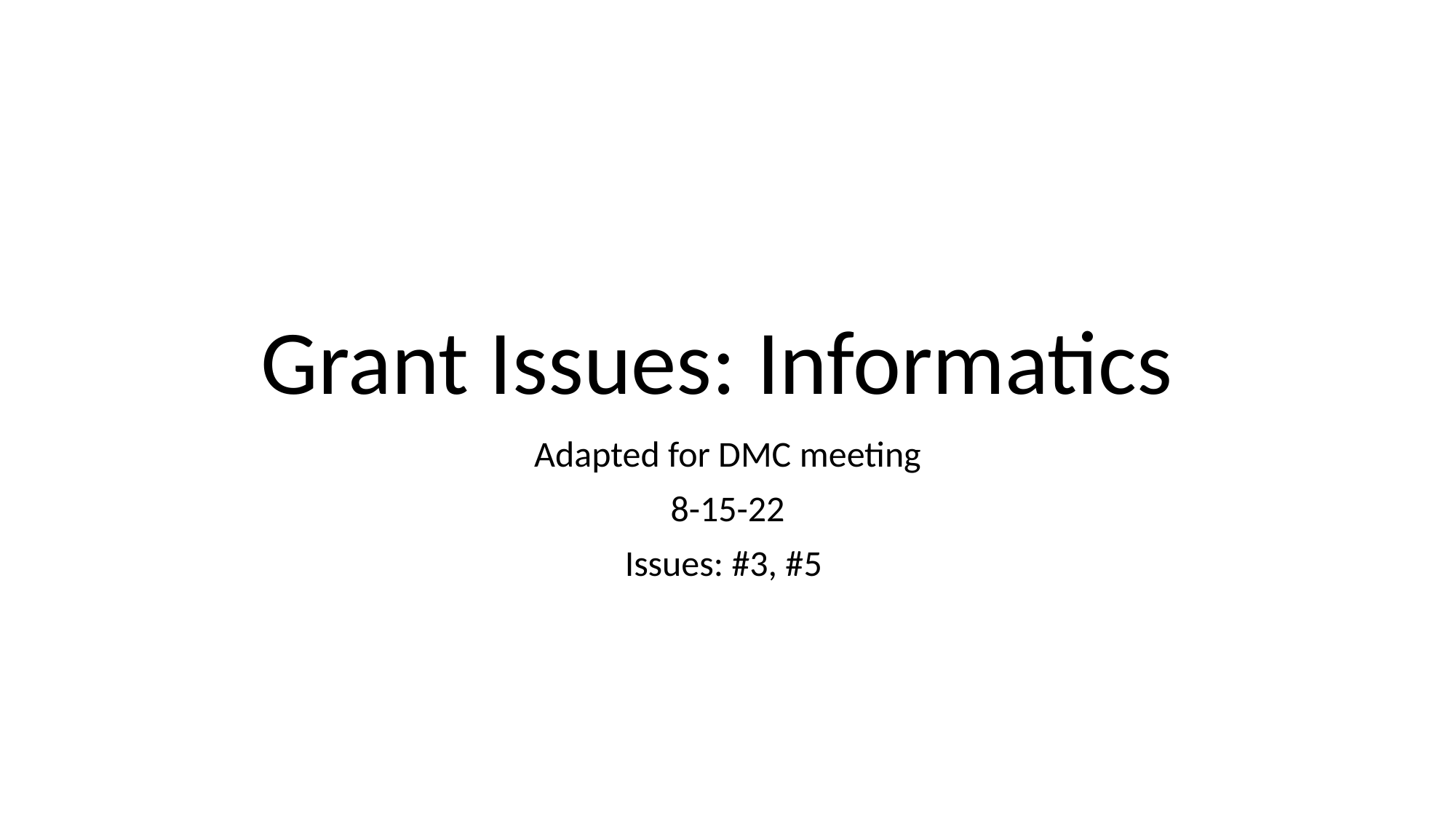

# Grant Issues: Informatics
Adapted for DMC meeting
8-15-22
Issues: #3, #5